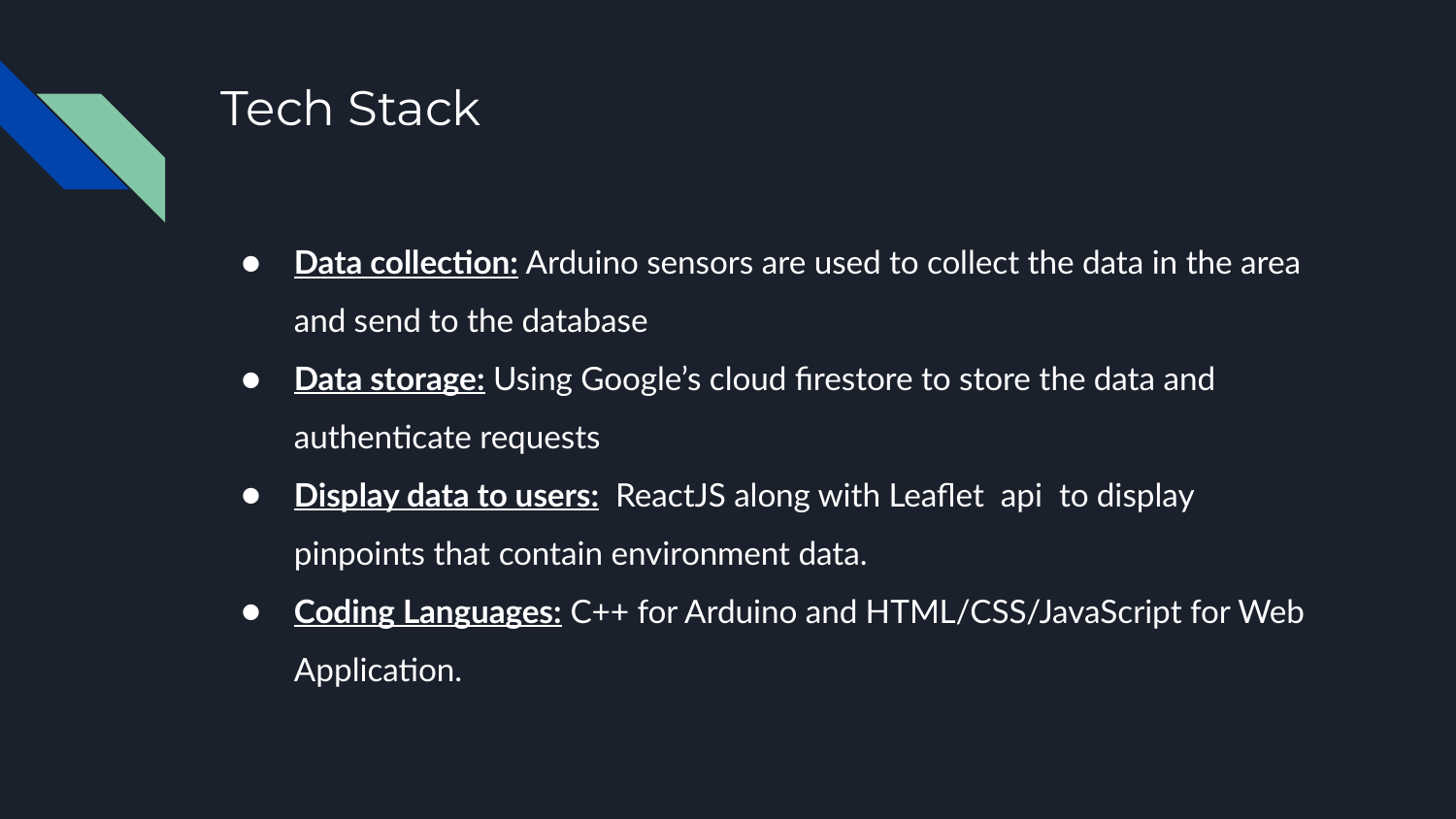

# Tech Stack
Data collection: Arduino sensors are used to collect the data in the area and send to the database
Data storage: Using Google’s cloud firestore to store the data and authenticate requests
Display data to users:  ReactJS along with Leaflet  api  to display pinpoints that contain environment data.
Coding Languages: C++ for Arduino and HTML/CSS/JavaScript for Web Application.